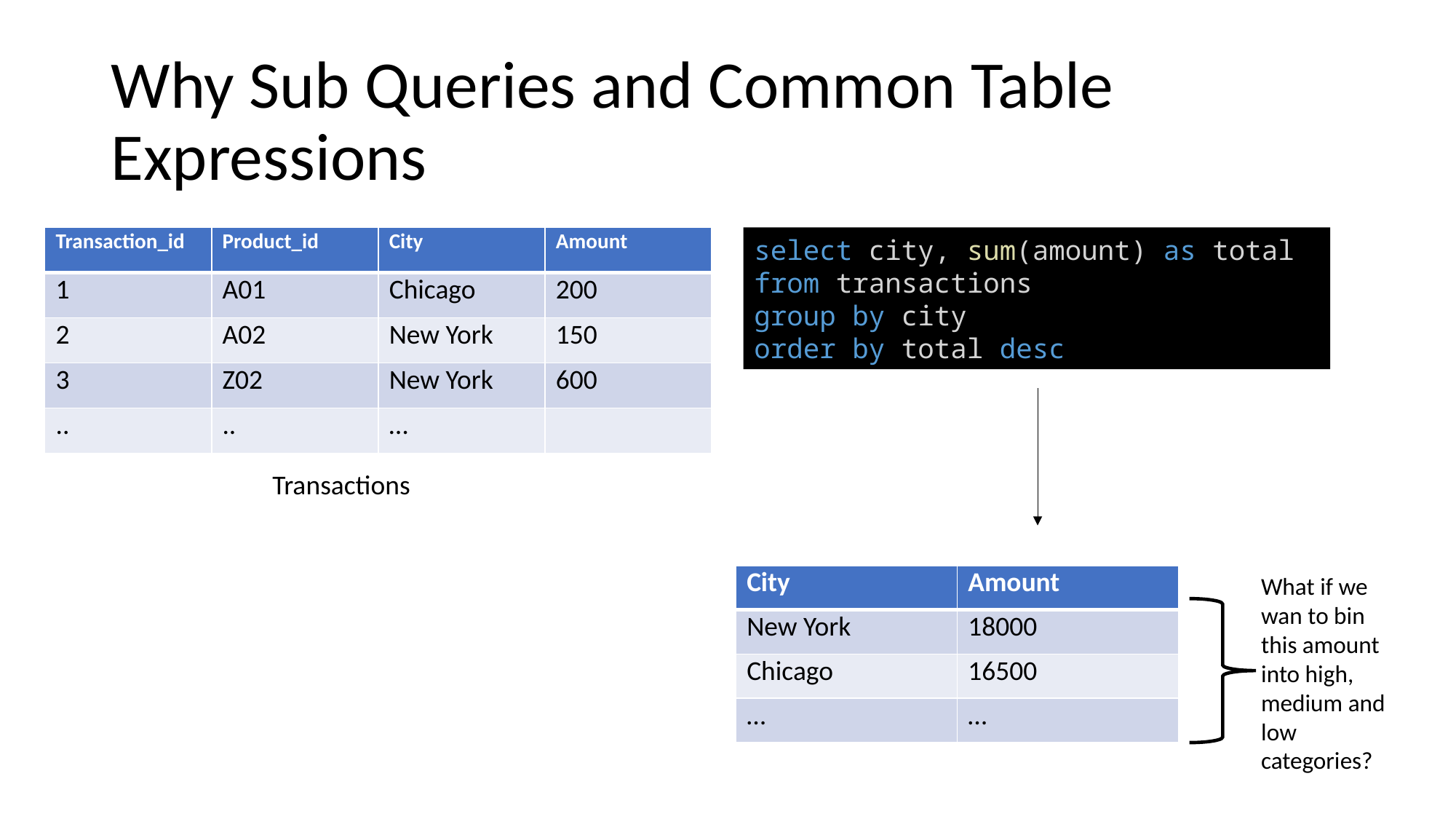

# Why Sub Queries and Common Table Expressions
| Transaction\_id | Product\_id | City | Amount |
| --- | --- | --- | --- |
| 1 | A01 | Chicago | 200 |
| 2 | A02 | New York | 150 |
| 3 | Z02 | New York | 600 |
| .. | .. | … |  |
select city, sum(amount) as total
from transactions
group by city
order by total desc
Transactions
| City | Amount |
| --- | --- |
| New York | 18000 |
| Chicago | 16500 |
| … | … |
What if we wan to bin this amount into high, medium and low categories?